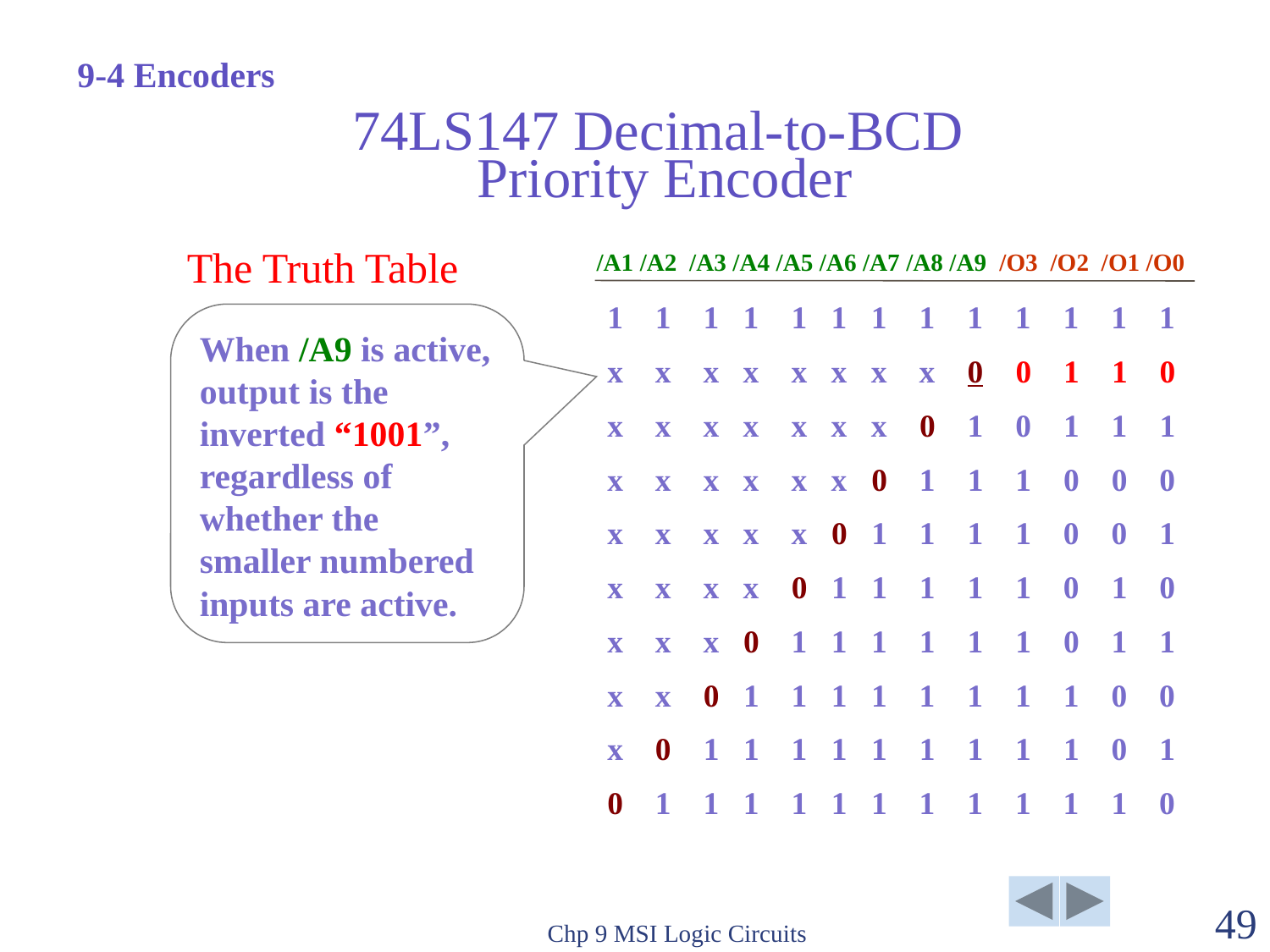

9-4 Encoders
# 74LS147 Decimal-to-BCD Priority Encoder
The Truth Table
  /A1 /A2  /A3 /A4 /A5 /A6 /A7 /A8 /A9  /O3  /O2  /O1 /O0

1    1    1   1    1   1   1    1    1    1    1    1    1
x    x    x   x    x   x   x    x    0    0    1    1    0
x    x    x   x    x   x   x    0    1    0    1    1    1
x    x    x   x    x   x   0    1    1    1    0    0    0
x    x    x   x    x   0   1    1    1    1    0    0    1
x    x    x   x    0   1   1    1    1    1    0    1    0
x    x    x   0    1   1   1    1    1    1    0    1    1
x    x    0   1    1   1   1    1    1    1    1    0    0
x    0    1   1    1   1   1    1    1    1    1    0    1
0    1    1   1    1   1   1    1    1    1    1    1    0
When /A9 is active, output is the inverted “1001”,  regardless of  whether the smaller numbered inputs are active.
Chp 9 MSI Logic Circuits
49